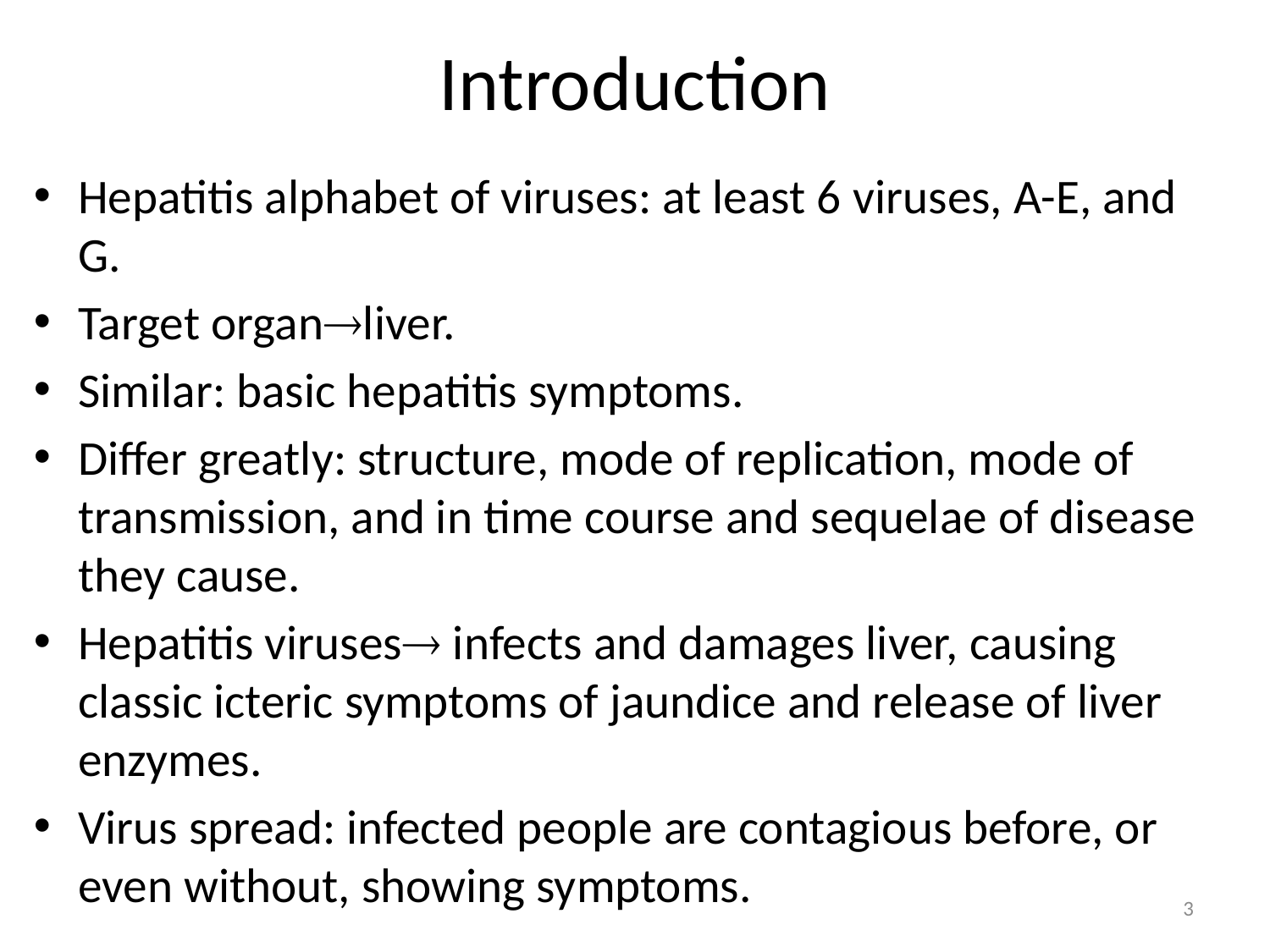

# Introduction
Hepatitis alphabet of viruses: at least 6 viruses, A-E, and G.
Target organ→liver.
Similar: basic hepatitis symptoms.
Differ greatly: structure, mode of replication, mode of transmission, and in time course and sequelae of disease they cause.
Hepatitis viruses→ infects and damages liver, causing classic icteric symptoms of jaundice and release of liver enzymes.
Virus spread: infected people are contagious before, or even without, showing symptoms.

3